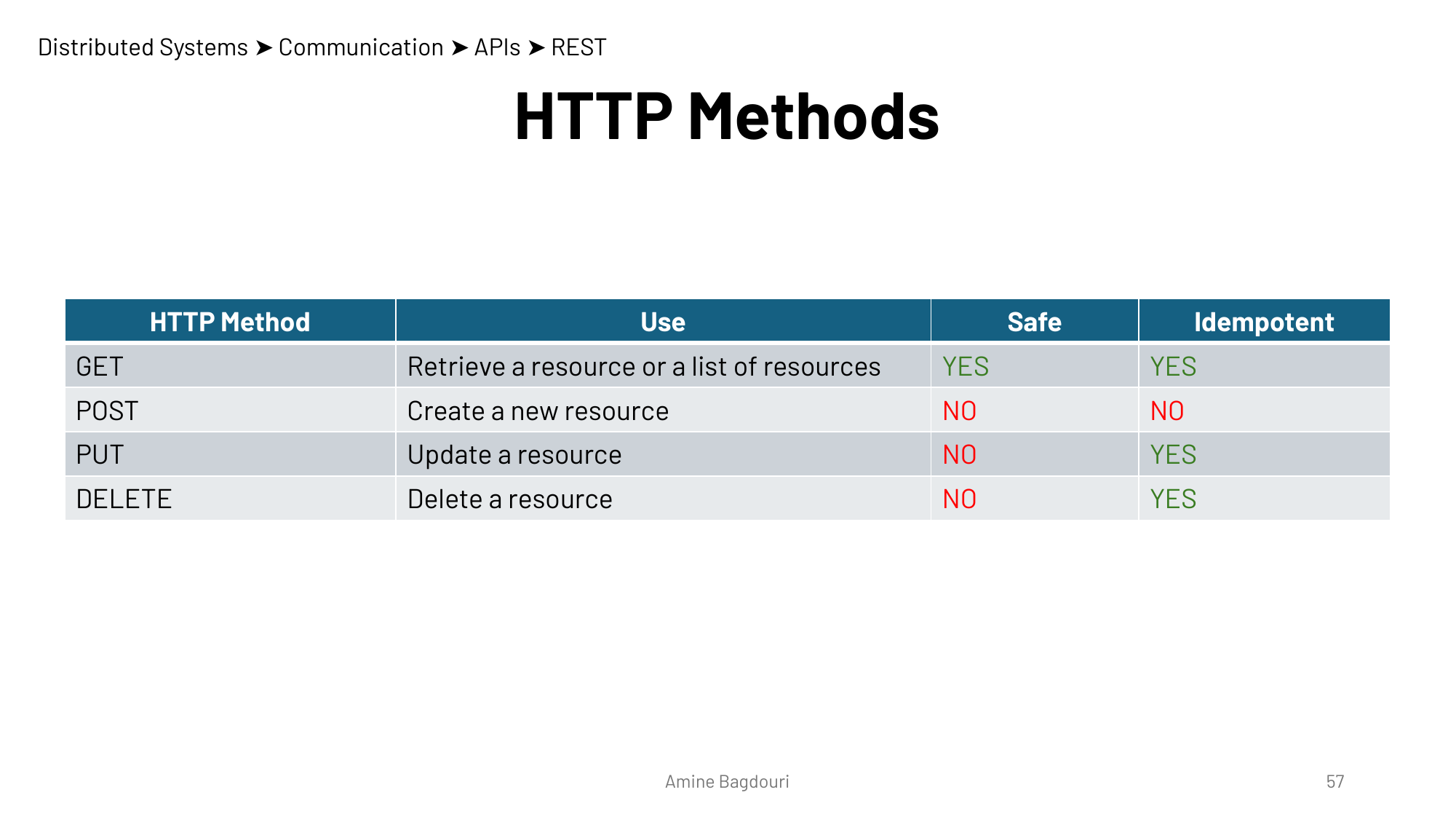

Distributed Systems ➤ Communication ➤ APIs ➤ REST
HTTP Methods
| HTTP Method | Use | Safe | Idempotent |
| --- | --- | --- | --- |
| GET | Retrieve a resource or a list of resources | YES | YES |
| POST | Create a new resource | NO | NO |
| PUT | Update a resource | NO | YES |
| DELETE | Delete a resource | NO | YES |
Amine Bagdouri
57